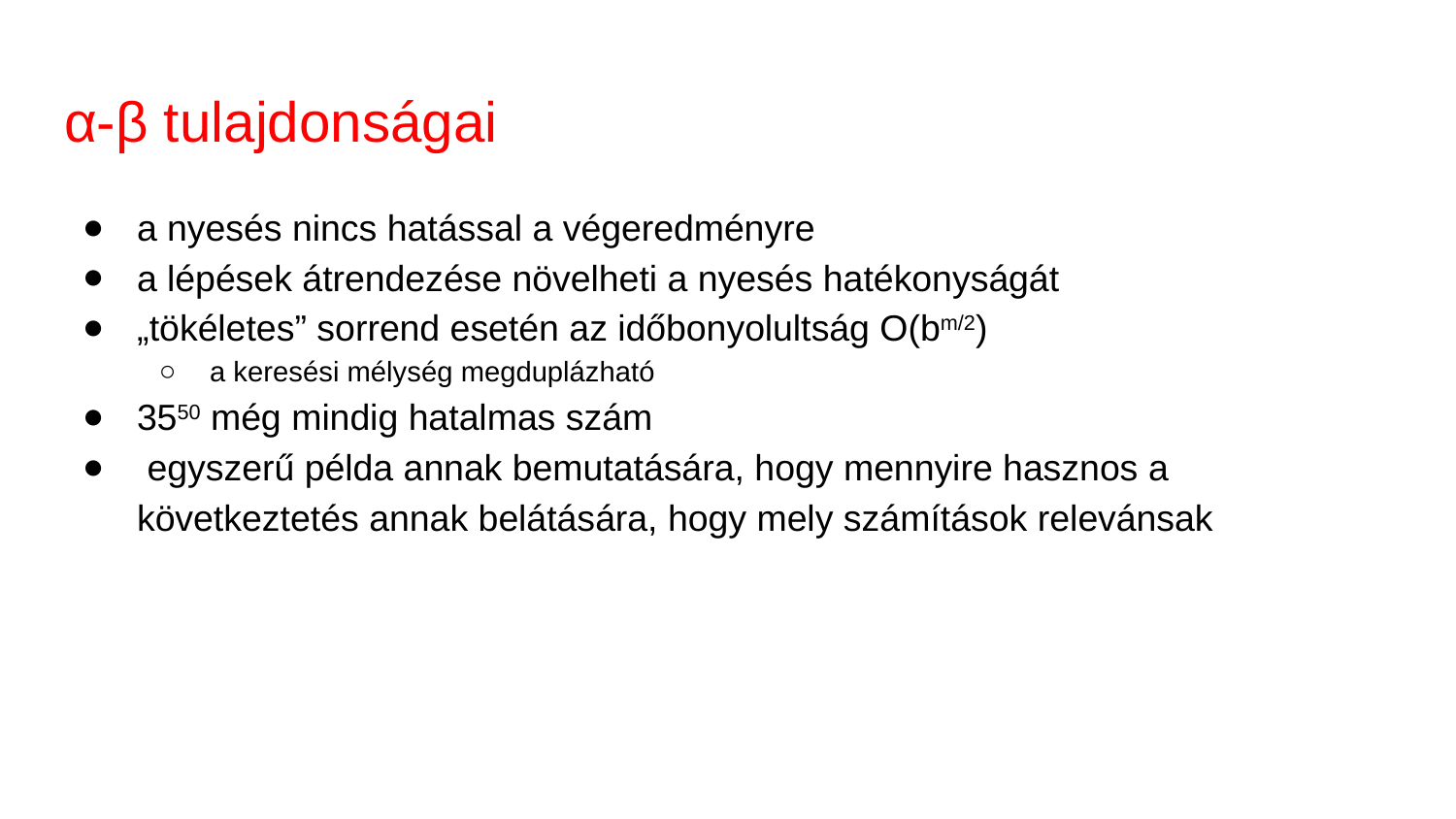

# α-β tulajdonságai
a nyesés nincs hatással a végeredményre
a lépések átrendezése növelheti a nyesés hatékonyságát
„tökéletes” sorrend esetén az időbonyolultság O(bm/2)
a keresési mélység megduplázható
3550 még mindig hatalmas szám
 egyszerű példa annak bemutatására, hogy mennyire hasznos a következtetés annak belátására, hogy mely számítások relevánsak